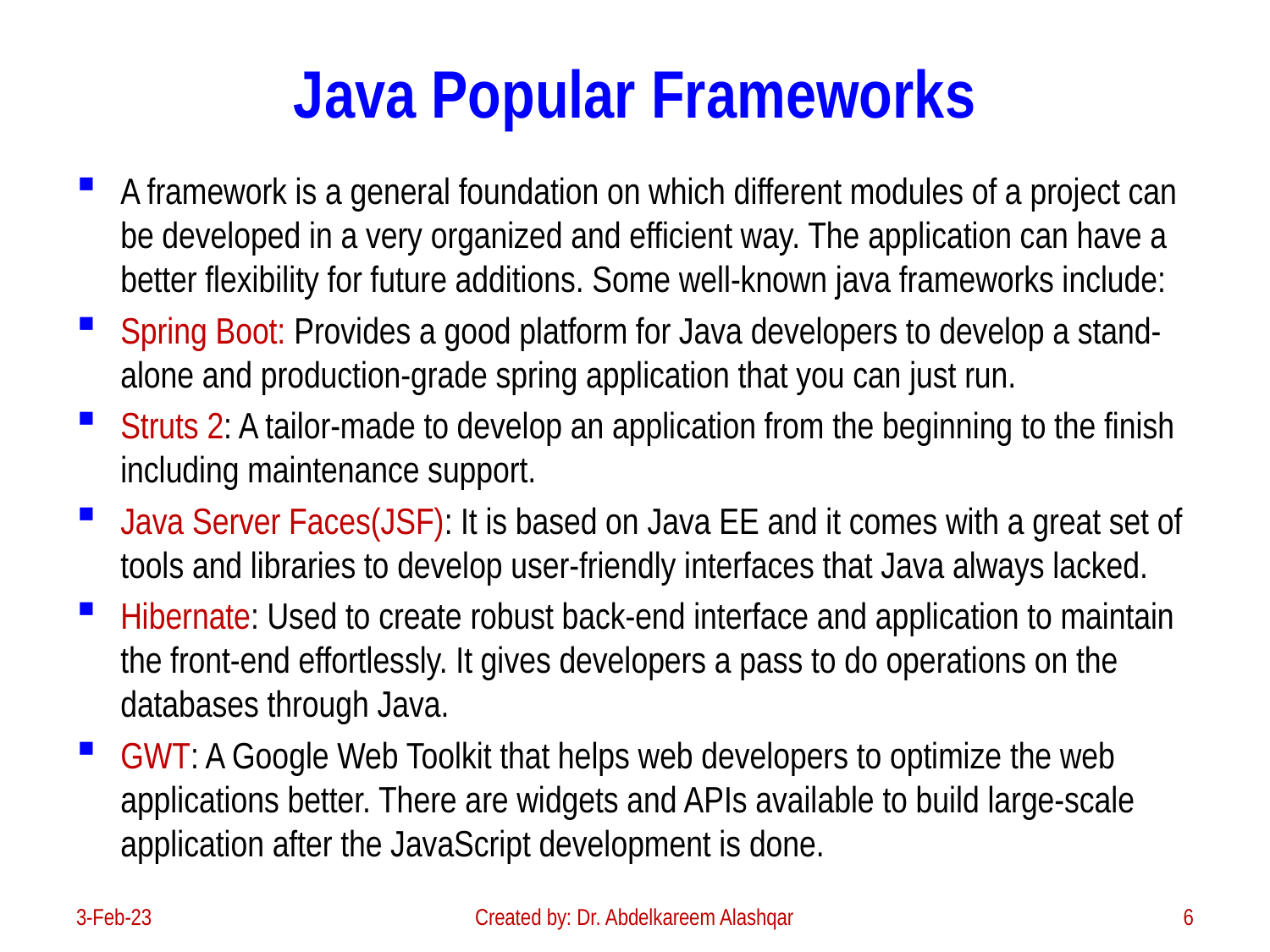

# Java Popular Frameworks
A framework is a general foundation on which different modules of a project can be developed in a very organized and efficient way. The application can have a better flexibility for future additions. Some well-known java frameworks include:
Spring Boot: Provides a good platform for Java developers to develop a stand-alone and production-grade spring application that you can just run.
Struts 2: A tailor-made to develop an application from the beginning to the finish including maintenance support.
Java Server Faces(JSF): It is based on Java EE and it comes with a great set of tools and libraries to develop user-friendly interfaces that Java always lacked.
Hibernate: Used to create robust back-end interface and application to maintain the front-end effortlessly. It gives developers a pass to do operations on the databases through Java.
GWT: A Google Web Toolkit that helps web developers to optimize the web applications better. There are widgets and APIs available to build large-scale application after the JavaScript development is done.
3-Feb-23
Created by: Dr. Abdelkareem Alashqar
6